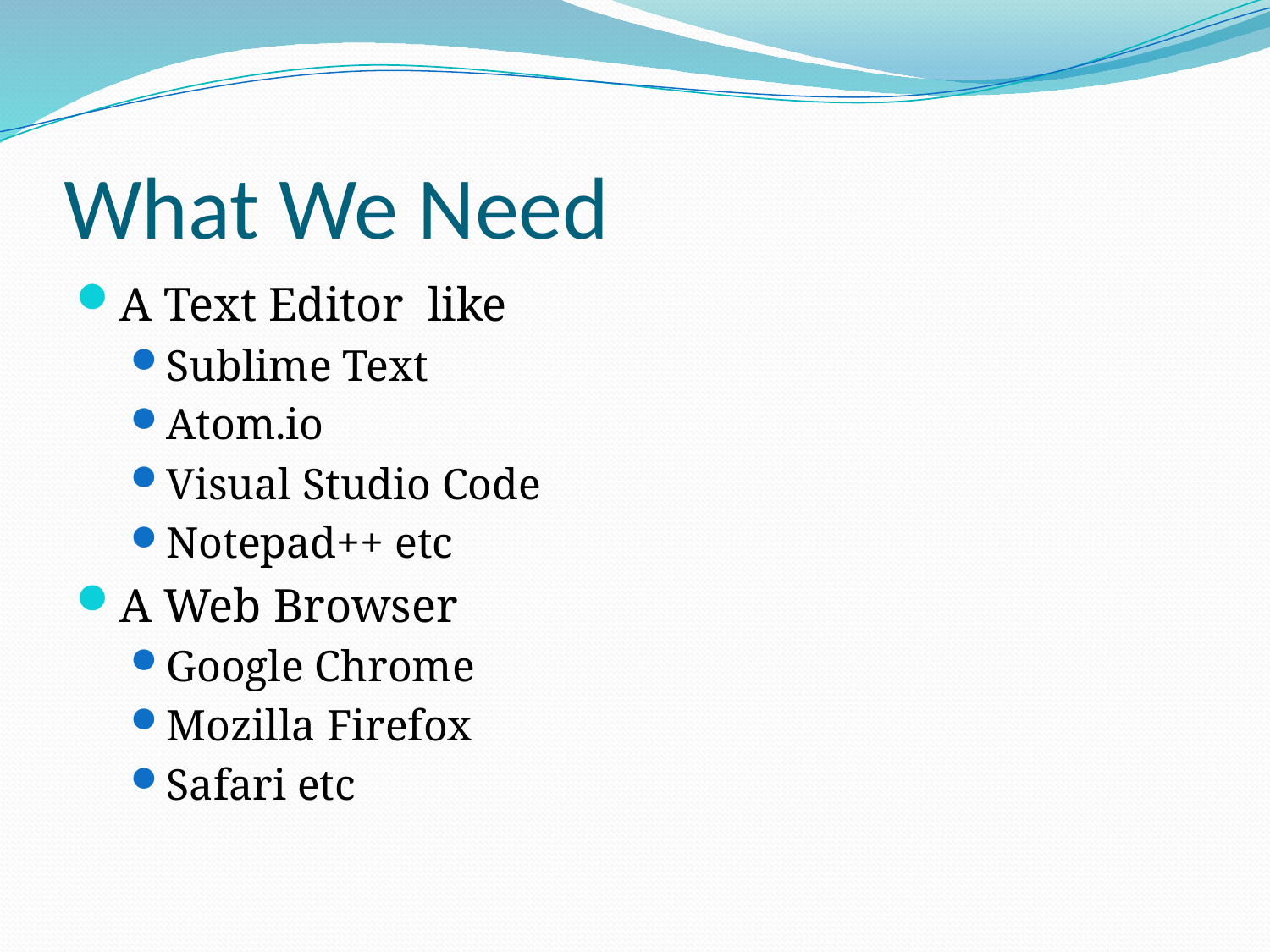

# What We Need
A Text Editor  like
Sublime Text
Atom.io
Visual Studio Code
Notepad++ etc
A Web Browser
Google Chrome
Mozilla Firefox
Safari etc